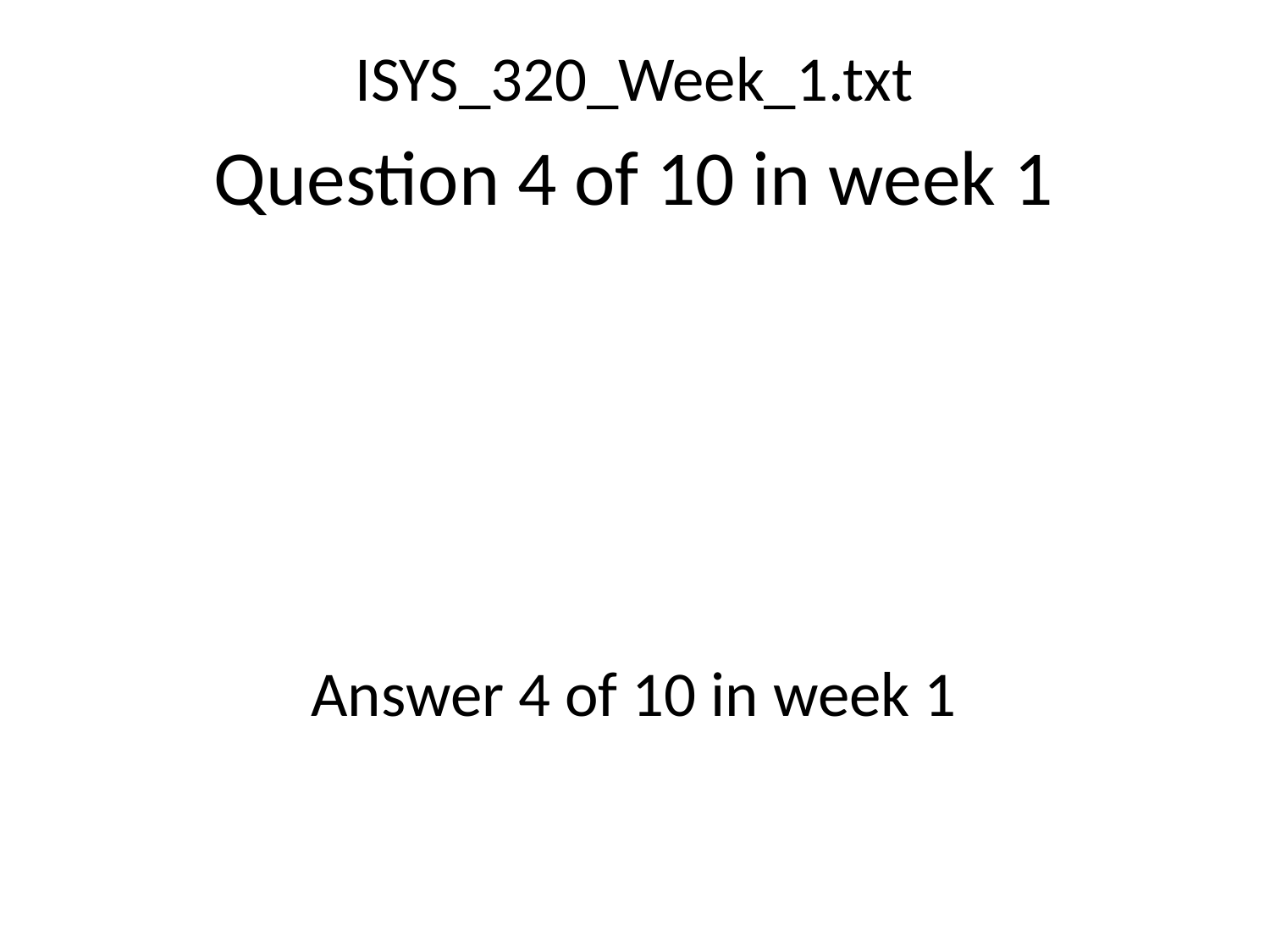

ISYS_320_Week_1.txt
Question 4 of 10 in week 1
Answer 4 of 10 in week 1